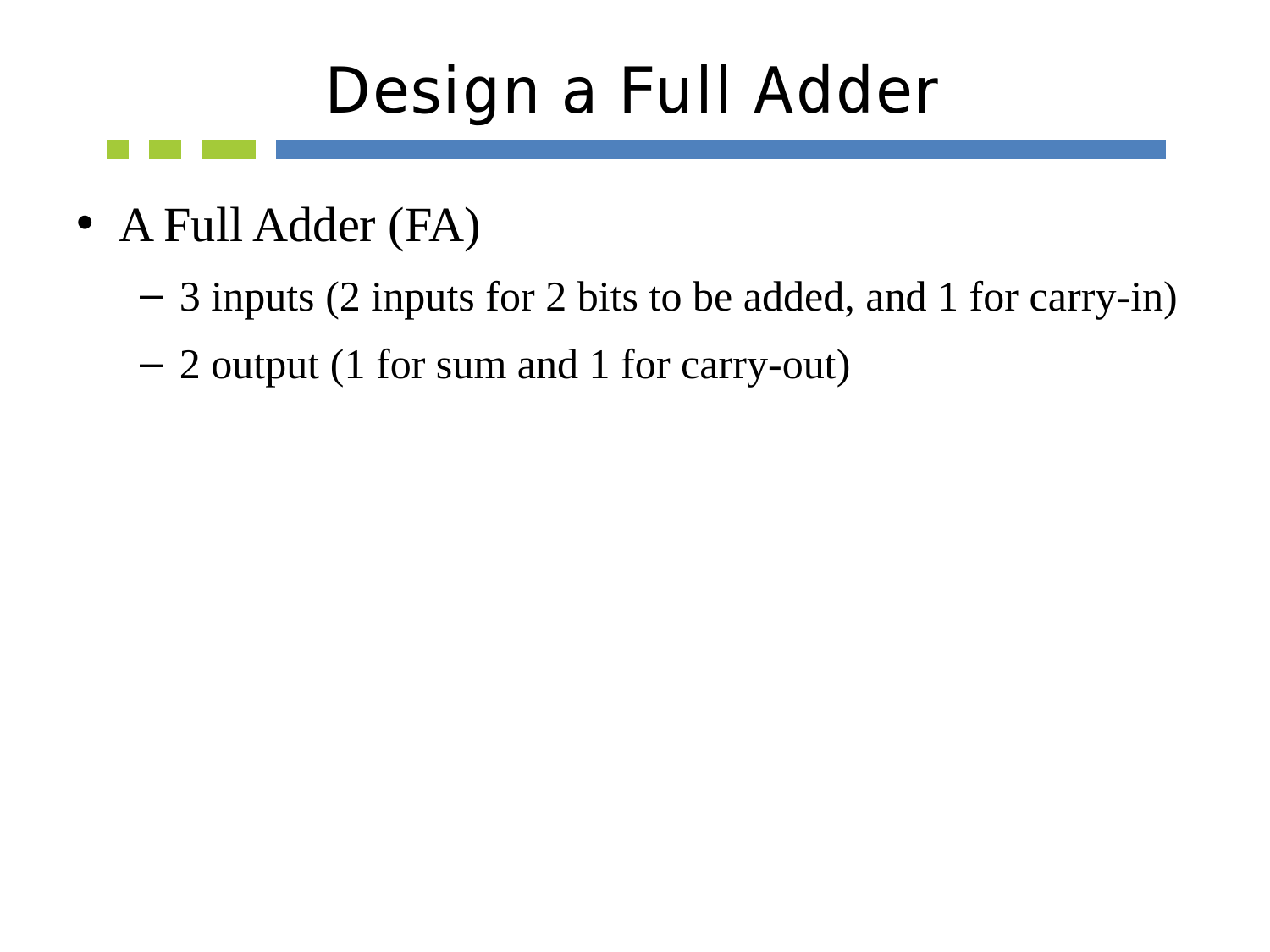

# Design a Full Adder
A Full Adder (FA)
3 inputs (2 inputs for 2 bits to be added, and 1 for carry-in)
2 output (1 for sum and 1 for carry-out)